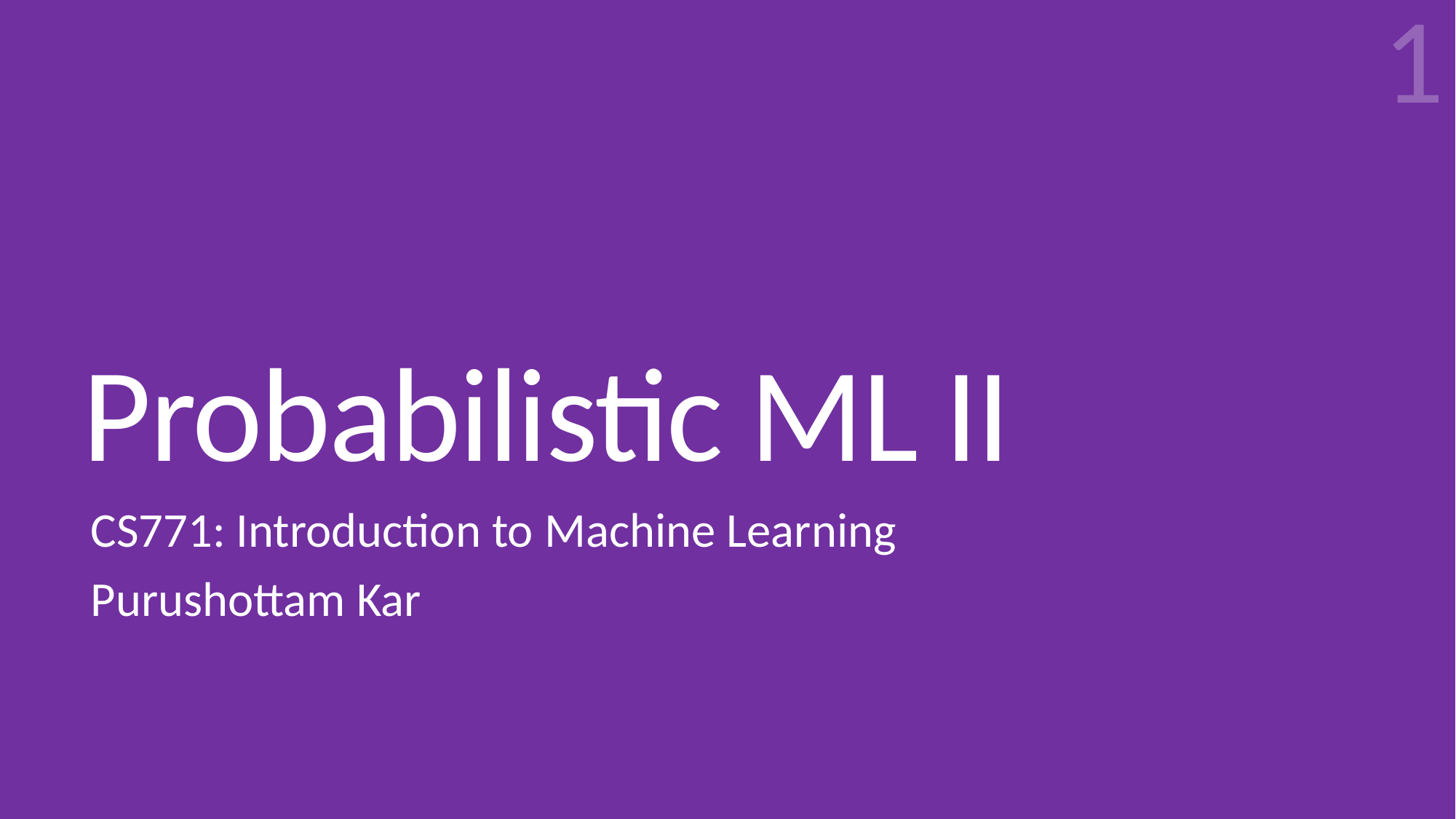

1
# Probabilistic ML II
CS771: Introduction to Machine Learning
Purushottam Kar